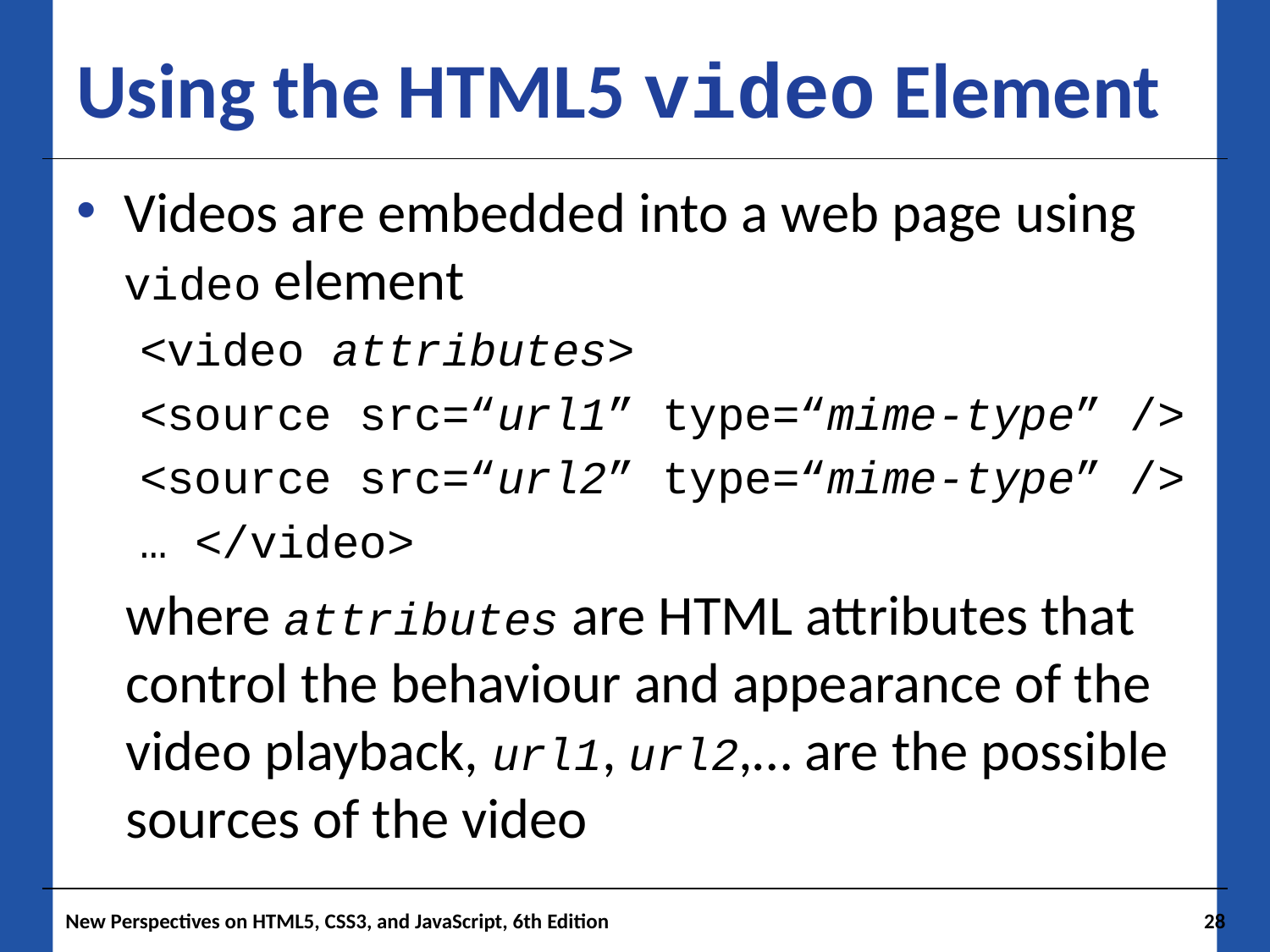

# Using the HTML5 video Element
Videos are embedded into a web page using video element
<video attributes>
<source src=“url1” type=“mime-type” />
<source src=“url2” type=“mime-type” />
… </video>
where attributes are HTML attributes that control the behaviour and appearance of the video playback, url1, url2,… are the possible sources of the video

New Perspectives on HTML5, CSS3, and JavaScript, 6th Edition
28